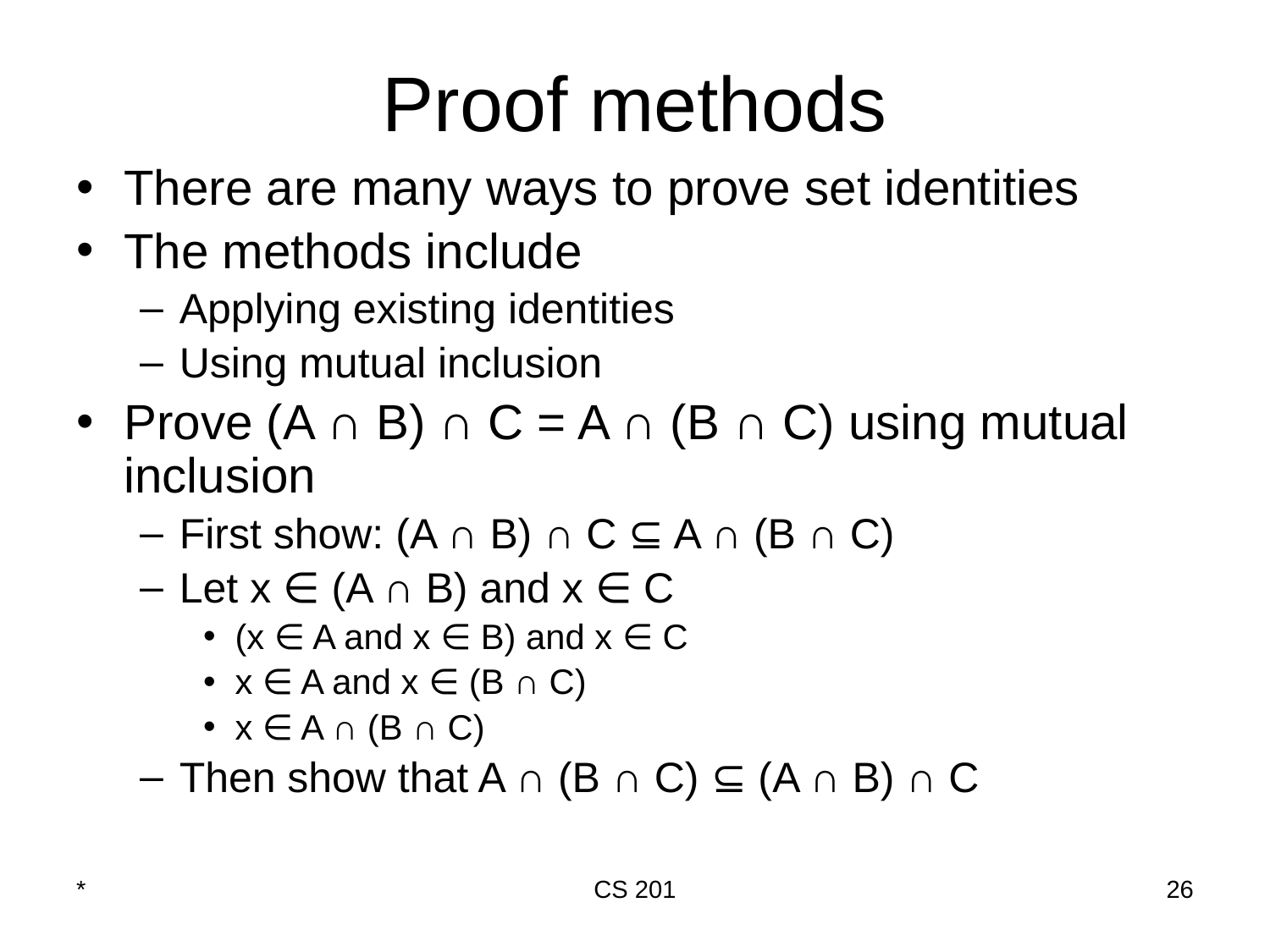

# Proof methods
There are many ways to prove set identities
The methods include
Applying existing identities
Using mutual inclusion
Prove (A ∩ B) ∩ C = A ∩ (B ∩ C) using mutual inclusion
First show: (A ∩ B) ∩ C ⊆ A ∩ (B ∩ C)
Let x ∈ (A ∩ B) and x ∈ C
(x ∈ A and x ∈ B) and x ∈ C
x ∈ A and x ∈ (B ∩ C)
x ∈ A ∩ (B ∩ C)
Then show that A ∩ (B ∩ C) ⊆ (A ∩ B) ∩ C
*
CS 201
26